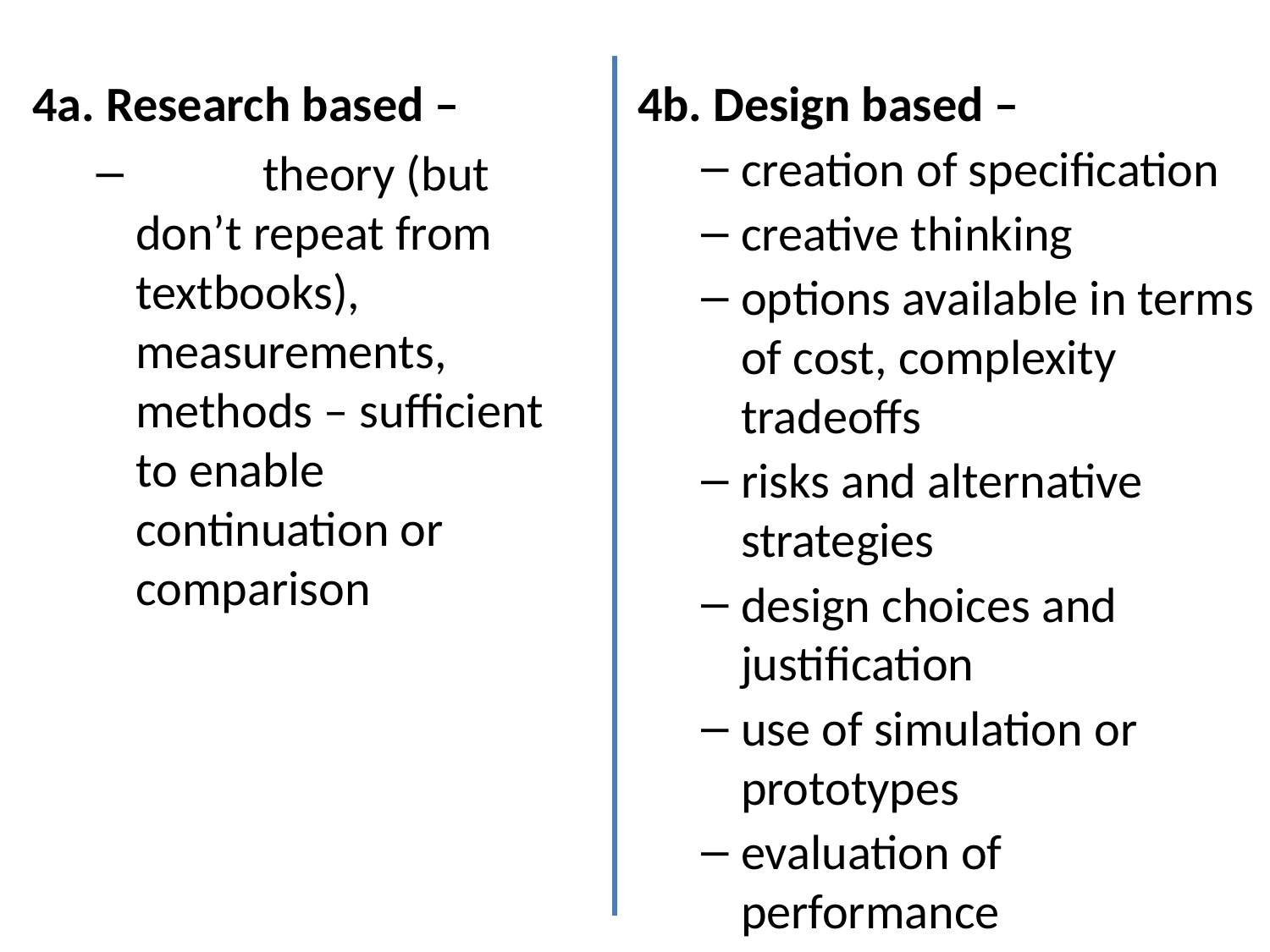

4a. Research based –
	theory (but don’t repeat from textbooks), measurements, methods – sufficient to enable continuation or comparison
4b. Design based –
creation of specification
creative thinking
options available in terms of cost, complexity tradeoffs
risks and alternative strategies
design choices and justification
use of simulation or prototypes
evaluation of performance